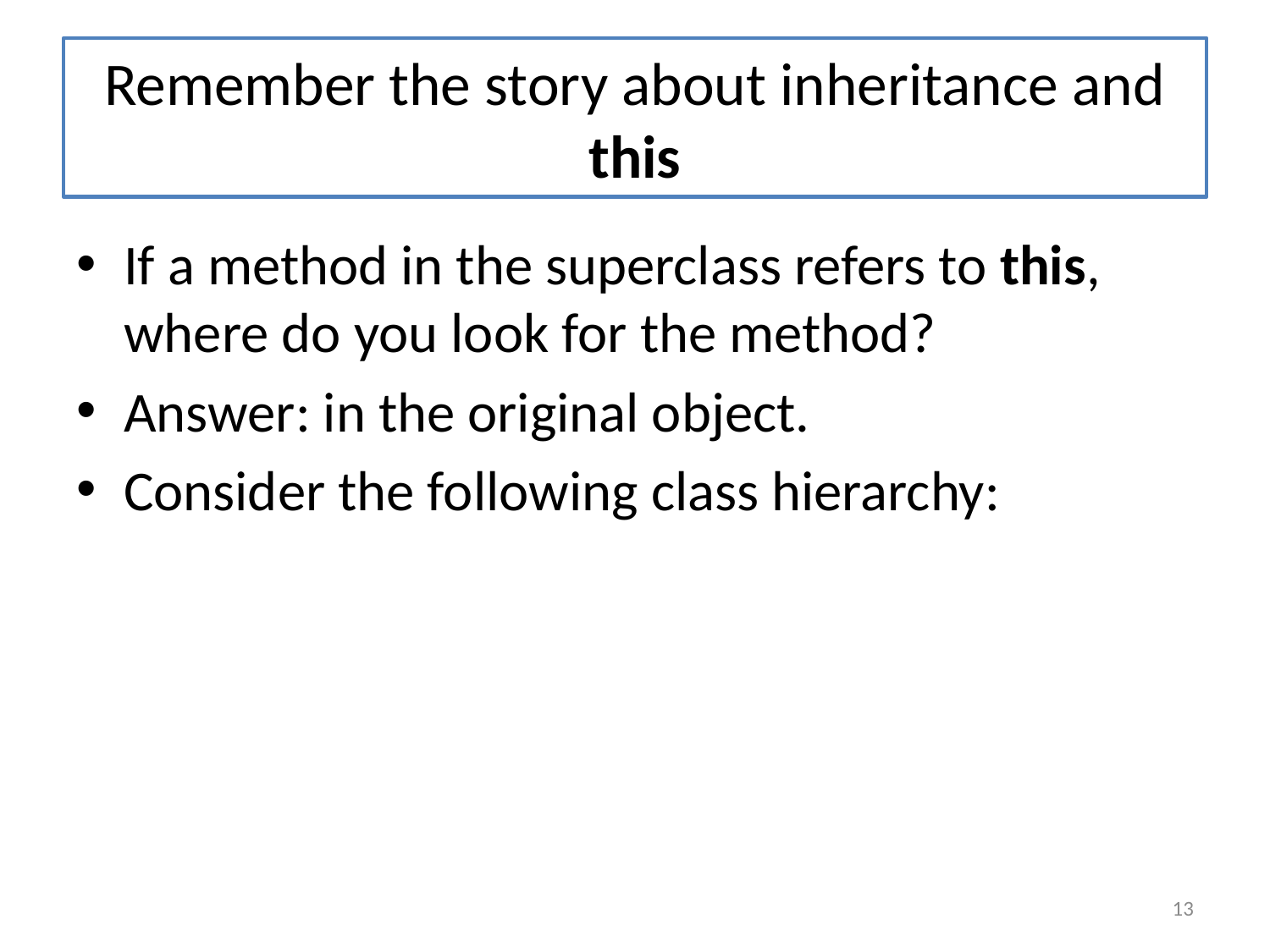

# Remember the story about inheritance and this
If a method in the superclass refers to this, where do you look for the method?
Answer: in the original object.
Consider the following class hierarchy:

13